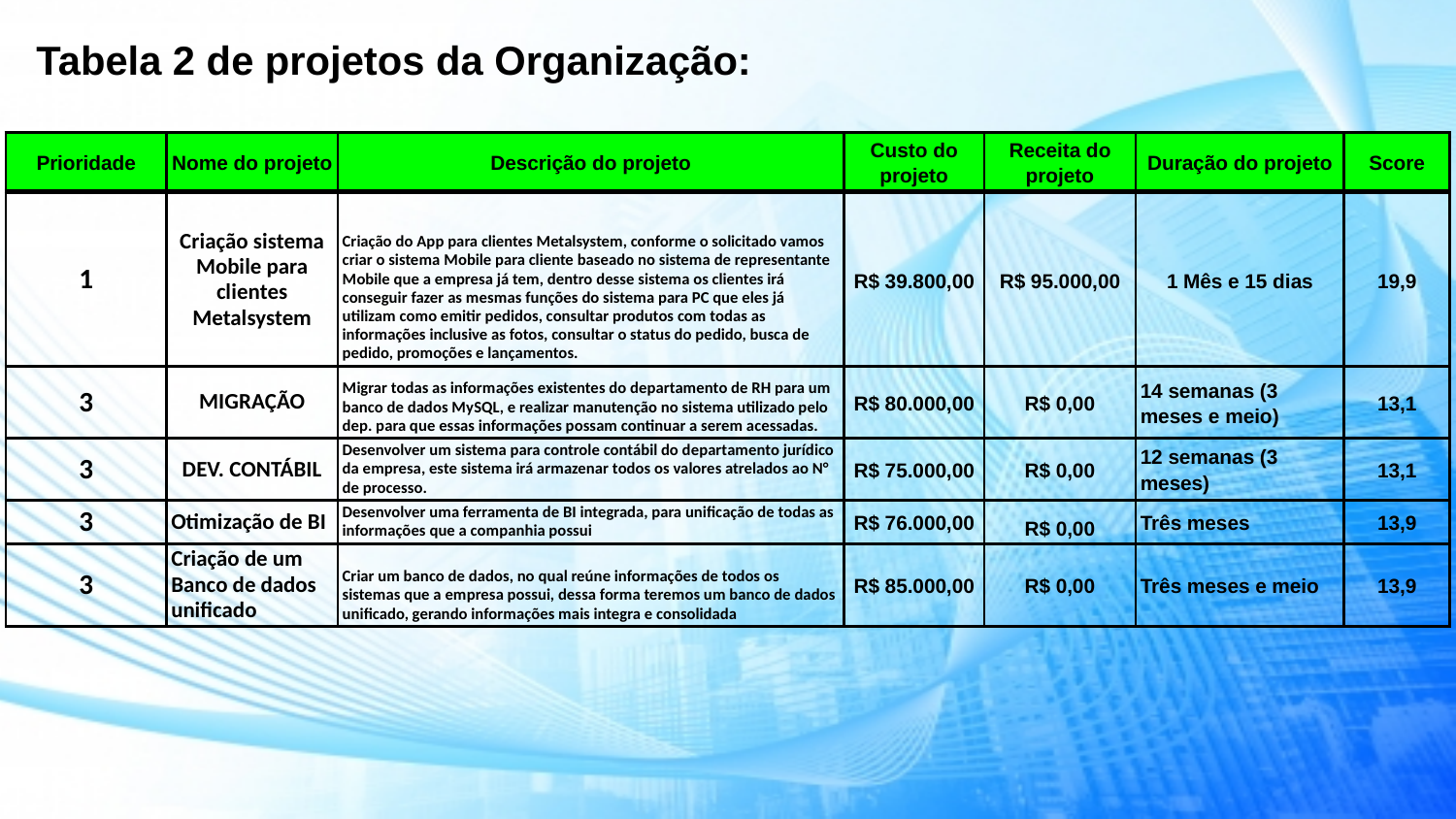

Tabela 2 de projetos da Organização:
| Prioridade | Nome do projeto | Descrição do projeto | Custo do projeto | Receita do projeto | Duração do projeto | Score |
| --- | --- | --- | --- | --- | --- | --- |
| 1 | Criação sistema Mobile para clientes Metalsystem | Criação do App para clientes Metalsystem, conforme o solicitado vamos criar o sistema Mobile para cliente baseado no sistema de representante Mobile que a empresa já tem, dentro desse sistema os clientes irá conseguir fazer as mesmas funções do sistema para PC que eles já utilizam como emitir pedidos, consultar produtos com todas as informações inclusive as fotos, consultar o status do pedido, busca de pedido, promoções e lançamentos. | R$ 39.800,00 | R$ 95.000,00 | 1 Mês e 15 dias | 19,9 |
| --- | --- | --- | --- | --- | --- | --- |
| 3 | MIGRAÇÃO | Migrar todas as informações existentes do departamento de RH para um banco de dados MySQL, e realizar manutenção no sistema utilizado pelo dep. para que essas informações possam continuar a serem acessadas. | R$ 80.000,00 | R$ 0,00 | 14 semanas (3 meses e meio) | 13,1 |
| 3 | DEV. CONTÁBIL | Desenvolver um sistema para controle contábil do departamento jurídico da empresa, este sistema irá armazenar todos os valores atrelados ao N° de processo. | R$ 75.000,00 | R$ 0,00 | 12 semanas (3 meses) | 13,1 |
| 3 | Otimização de BI | Desenvolver uma ferramenta de BI integrada, para unificação de todas as informações que a companhia possui | R$ 76.000,00 | R$ 0,00 | Três meses | 13,9 |
| 3 | Criação de um Banco de dados unificado | Criar um banco de dados, no qual reúne informações de todos os sistemas que a empresa possui, dessa forma teremos um banco de dados unificado, gerando informações mais integra e consolidada | R$ 85.000,00 | R$ 0,00 | Três meses e meio | 13,9 |